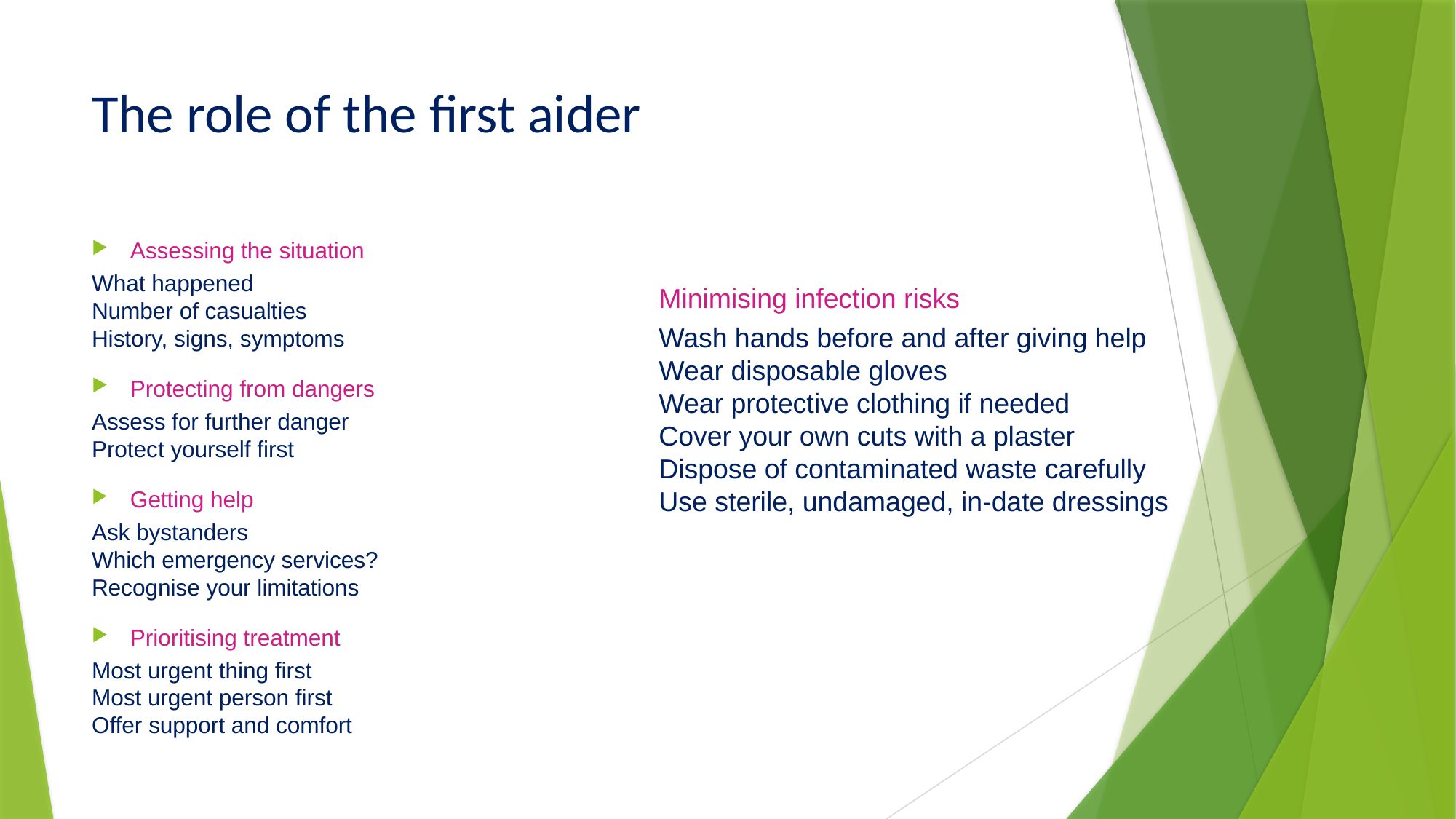

# The role of the first aider
Assessing the situation
What happened
Number of casualties
History, signs, symptoms
Protecting from dangers
Assess for further danger
Protect yourself first
Getting help
Ask bystanders
Which emergency services?
Recognise your limitations
Prioritising treatment
Most urgent thing first
Most urgent person first
Offer support and comfort

Minimising infection risks
Wash hands before and after giving help
Wear disposable gloves
Wear protective clothing if needed
Cover your own cuts with a plaster
Dispose of contaminated waste carefully
Use sterile, undamaged, in-date dressings